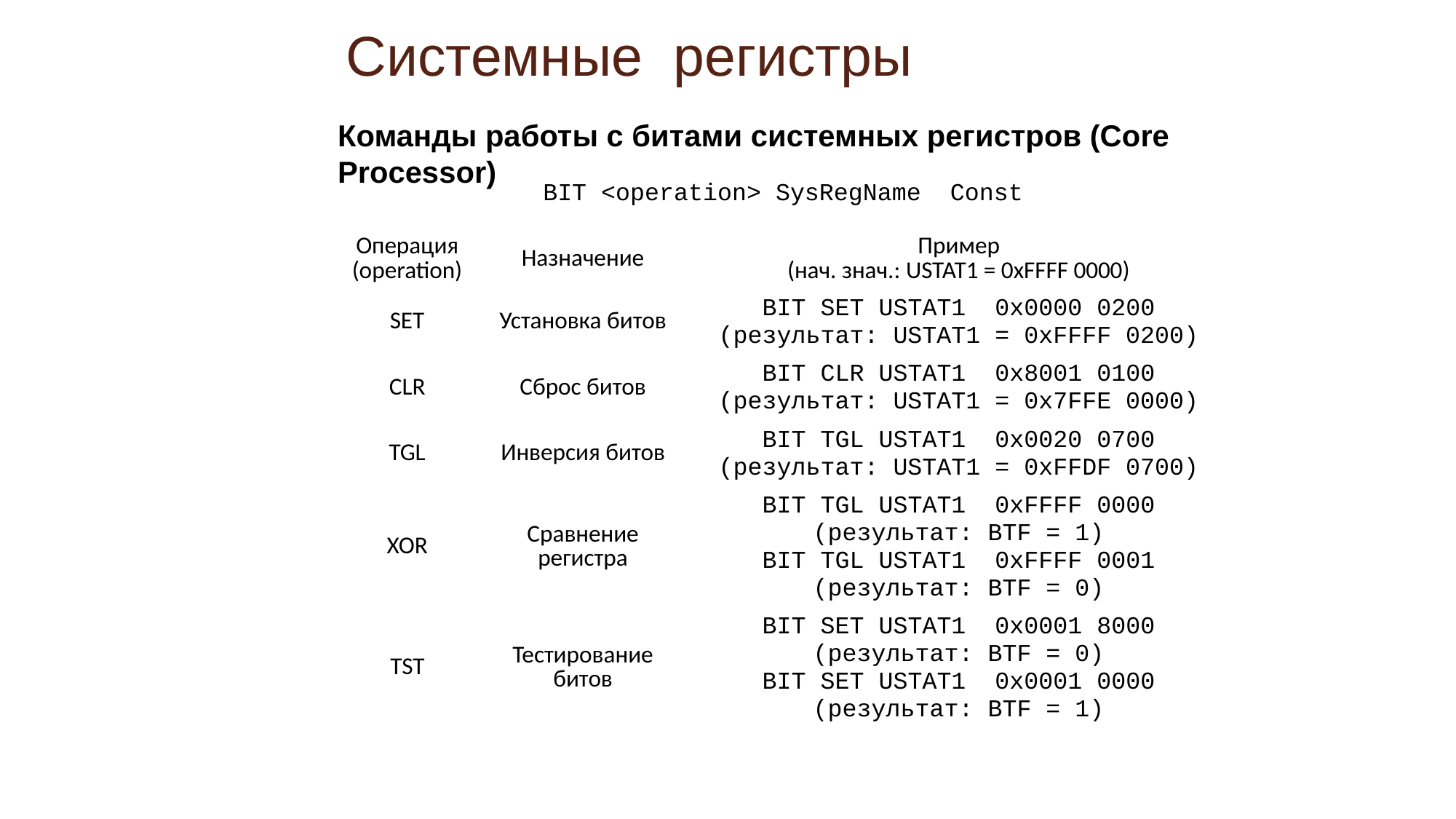

# Системные  регистры
Команды работы с битами системных регистров (Core Processor)
BIT <operation> SysRegName  Const
| Операция (operation) | Назначение | Пример (нач. знач.: USTAT1 = 0xFFFF 0000) |
| --- | --- | --- |
| SET | Установка битов | BIT SET USTAT1 0x0000 0200 (результат: USTAT1 = 0xFFFF 0200) |
| CLR | Сброс битов | BIT CLR USTAT1 0x8001 0100 (результат: USTAT1 = 0x7FFE 0000) |
| TGL | Инверсия битов | BIT TGL USTAT1 0x0020 0700 (результат: USTAT1 = 0xFFDF 0700) |
| XOR | Сравнение регистра | BIT TGL USTAT1 0xFFFF 0000 (результат: BTF = 1) BIT TGL USTAT1 0xFFFF 0001 (результат: BTF = 0) |
| TST | Тестирование битов | BIT SET USTAT1 0x0001 8000 (результат: BTF = 0) BIT SET USTAT1 0x0001 0000 (результат: BTF = 1) |